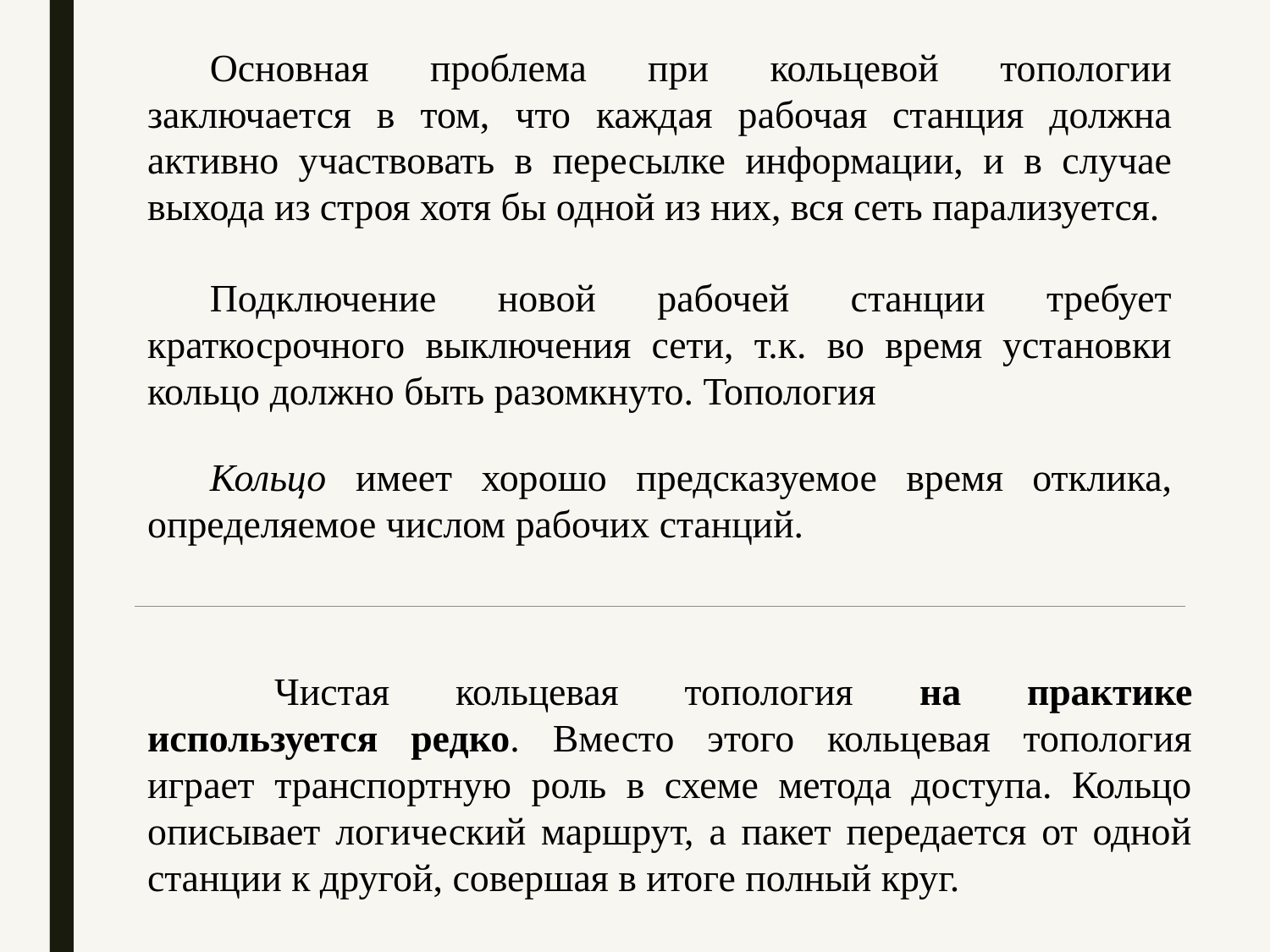

Основная проблема при кольцевой топологии заключается в том, что каждая рабочая станция должна активно участвовать в пересылке информации, и в случае выхода из строя хотя бы одной из них, вся сеть парализуется.

Подключение новой рабочей станции требует краткосрочного выключения сети, т.к. во время установки кольцо должно быть разомкнуто. Топология

Кольцо имеет хорошо предсказуемое время отклика, определяемое числом рабочих станций.
	Чистая кольцевая топология на практике используется редко. Вместо этого кольцевая топология играет транспортную роль в схеме метода доступа. Кольцо описывает логический маршрут, а пакет передается от одной станции к другой, совершая в итоге полный круг.